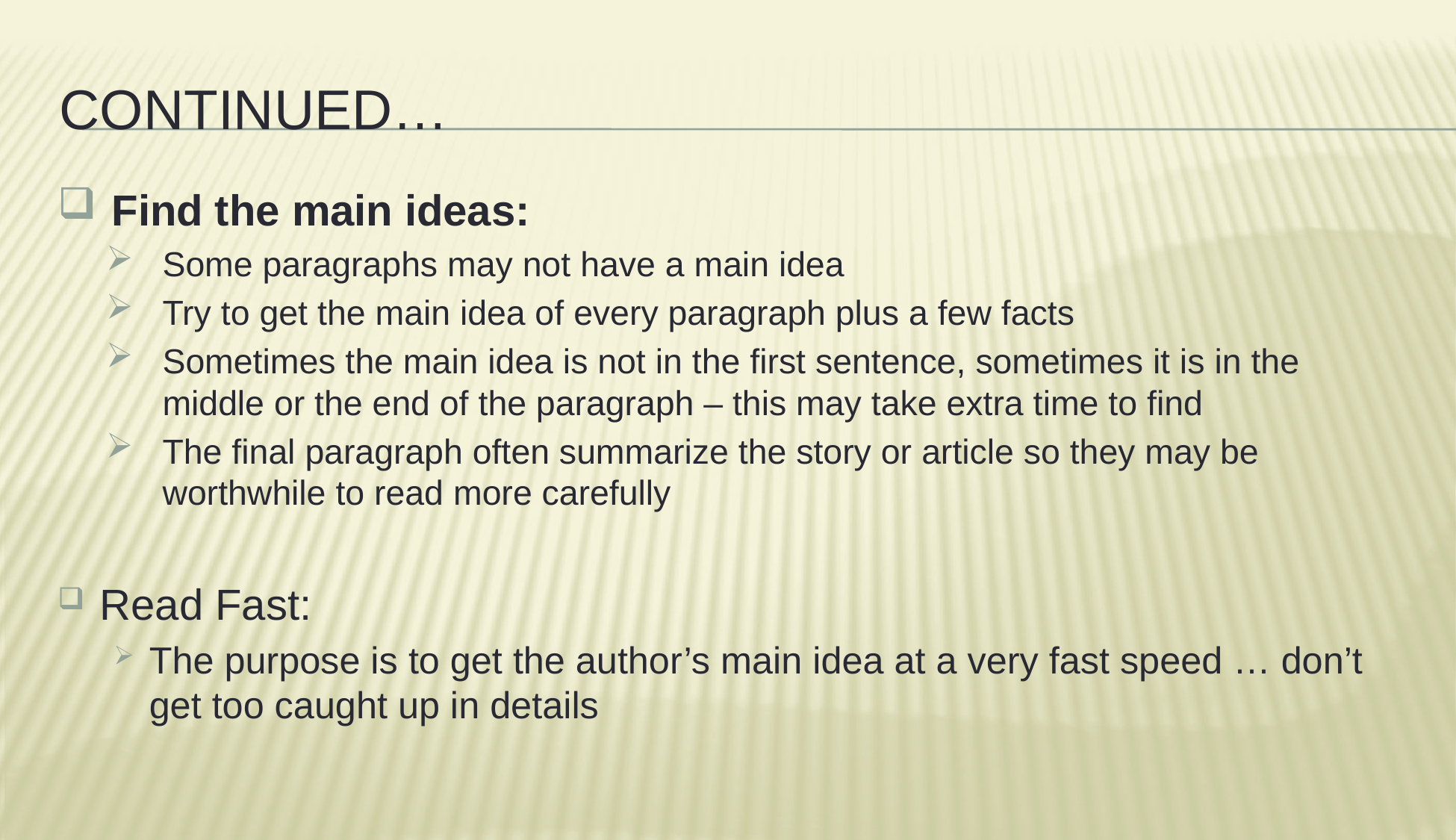

# Continued…
 Find the main ideas:
Some paragraphs may not have a main idea
Try to get the main idea of every paragraph plus a few facts
Sometimes the main idea is not in the first sentence, sometimes it is in the middle or the end of the paragraph – this may take extra time to find
The final paragraph often summarize the story or article so they may be worthwhile to read more carefully

Read Fast:
The purpose is to get the author’s main idea at a very fast speed … don’t get too caught up in details